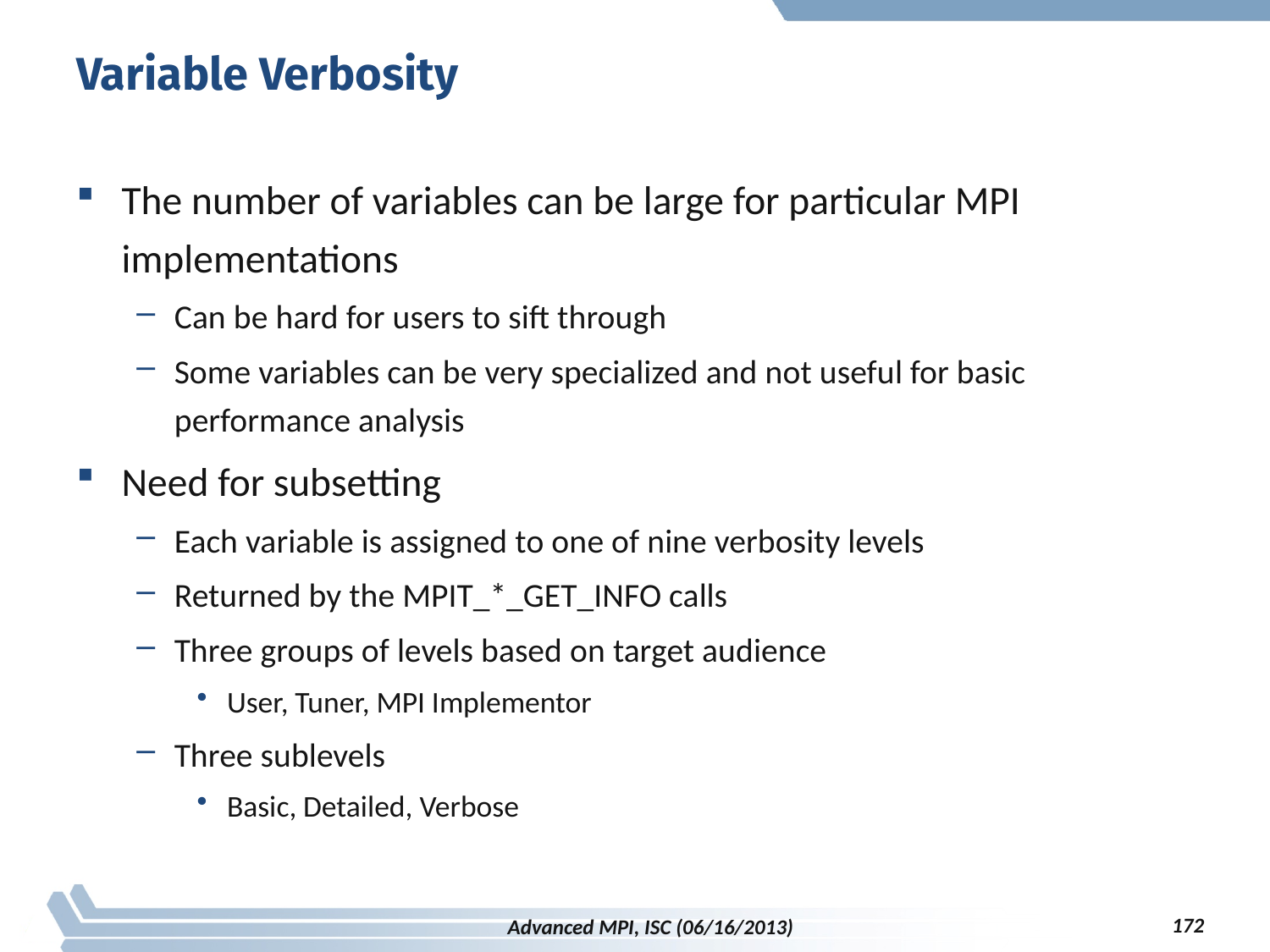

# Variable Verbosity
The number of variables can be large for particular MPI implementations
Can be hard for users to sift through
Some variables can be very specialized and not useful for basic performance analysis
Need for subsetting
Each variable is assigned to one of nine verbosity levels
Returned by the MPIT_*_GET_INFO calls
Three groups of levels based on target audience
User, Tuner, MPI Implementor
Three sublevels
Basic, Detailed, Verbose
172
Advanced MPI, ISC (06/16/2013)